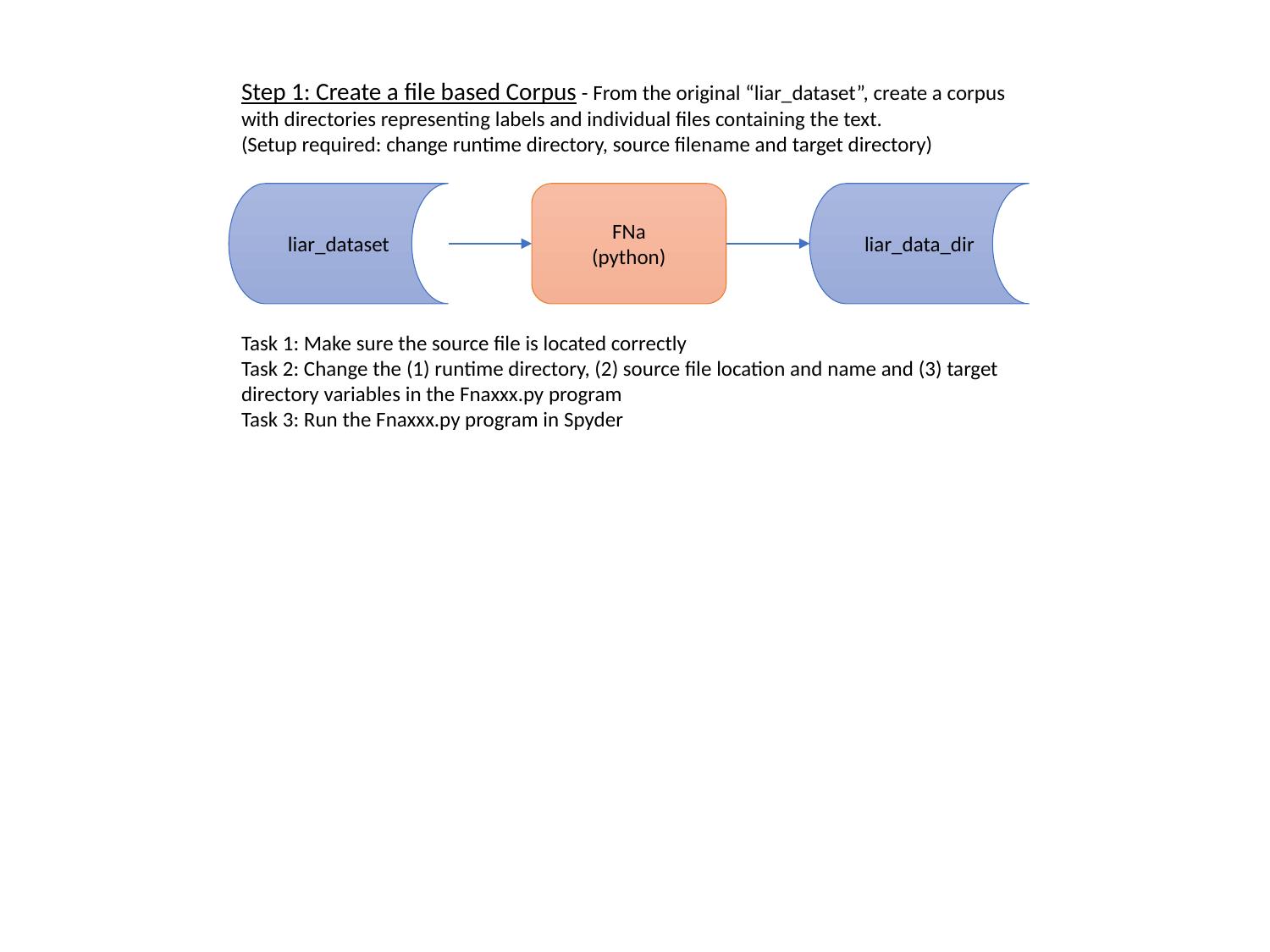

Step 1: Create a file based Corpus - From the original “liar_dataset”, create a corpus with directories representing labels and individual files containing the text.
(Setup required: change runtime directory, source filename and target directory)
liar_dataset
FNa
(python)
liar_data_dir
Task 1: Make sure the source file is located correctly
Task 2: Change the (1) runtime directory, (2) source file location and name and (3) target directory variables in the Fnaxxx.py program
Task 3: Run the Fnaxxx.py program in Spyder